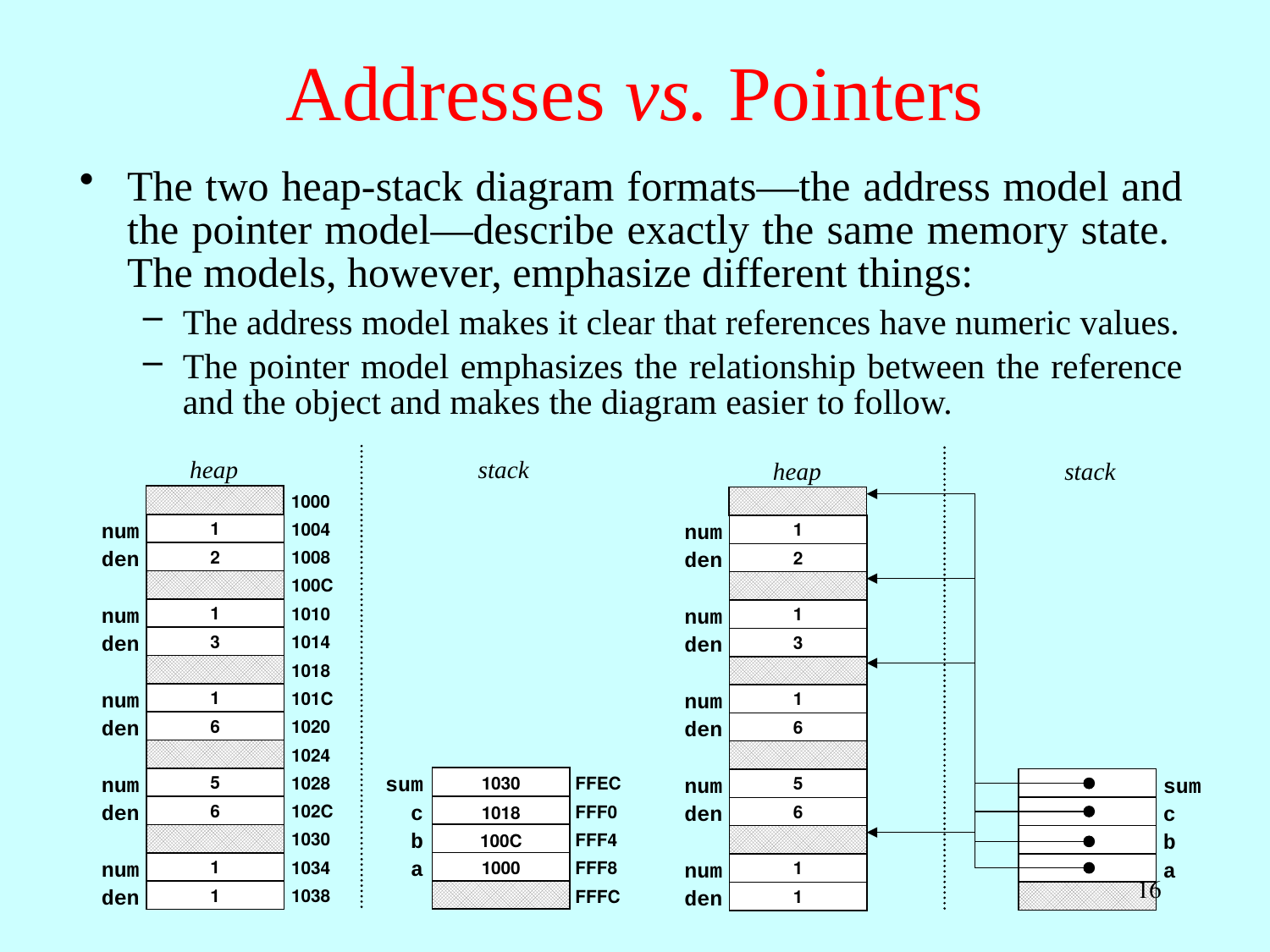

# Addresses vs. Pointers
The two heap-stack diagram formats—the address model and the pointer model—describe exactly the same memory state.  The models, however, emphasize different things:
The address model makes it clear that references have numeric values.
The pointer model emphasizes the relationship between the reference and the object and makes the diagram easier to follow.

heap
stack
1000
1004
1008

num

1
den

2

100C
1010
1014

num

1
den

3

1018
101C
1020

num

1
den

6
1024
1028
102C

num

5
den

6
sum
FFEC

c
FFF0

b
FFF4

a
FFF8

FFFC

1030
1018
1030
1034
1038

num

1
den

1
100C
1000

heap
stack

num

1
den

2

num

1
den

3

num

1
den

6

num

5
den

6

sum

c

b

num

1
den

1

a

16